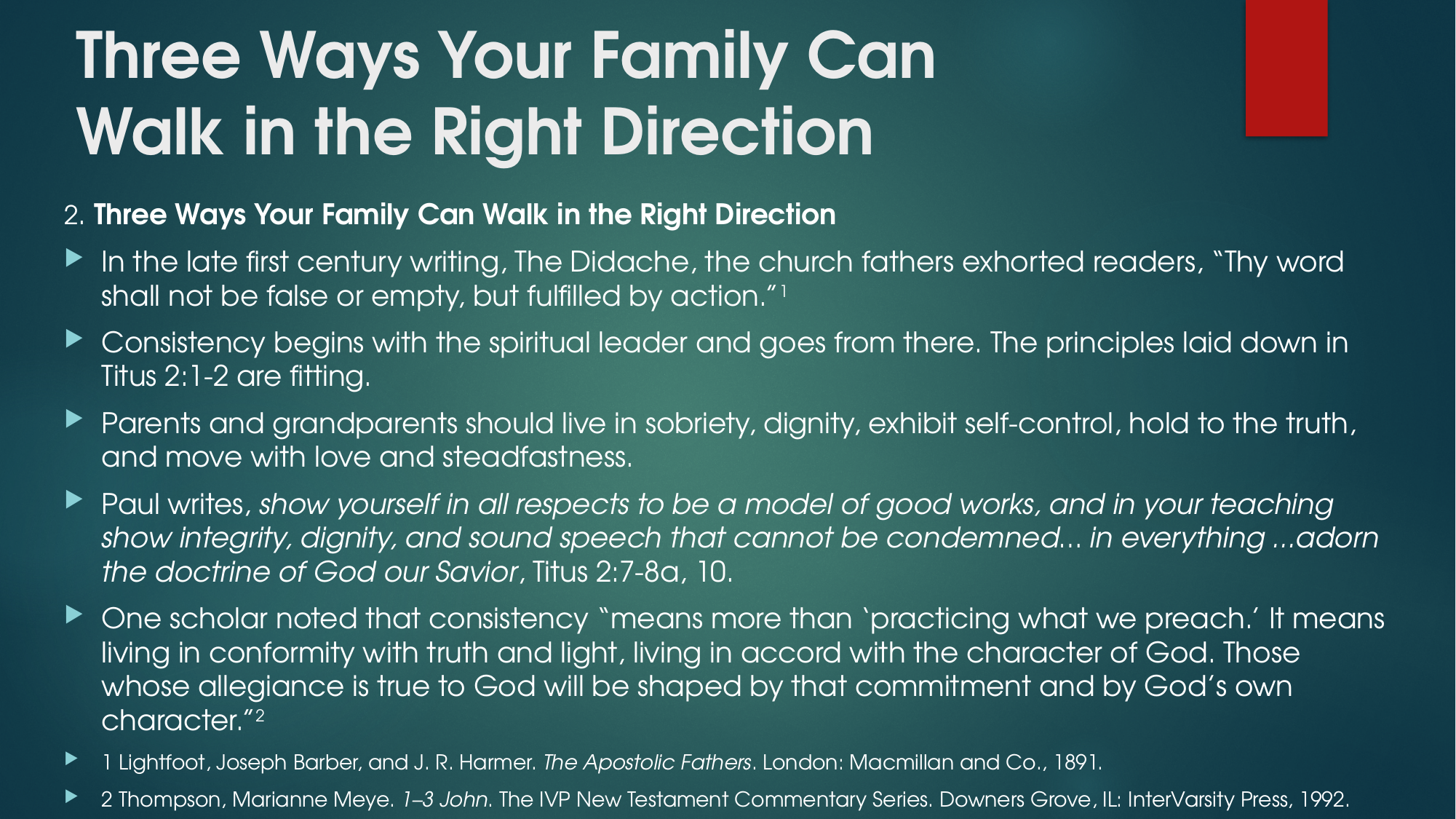

# Three Ways Your Family Can Walk in the Right Direction
2. Three Ways Your Family Can Walk in the Right Direction
In the late first century writing, The Didache, the church fathers exhorted readers, “Thy word shall not be false or empty, but fulfilled by action.”1
Consistency begins with the spiritual leader and goes from there. The principles laid down in Titus 2:1-2 are fitting.
Parents and grandparents should live in sobriety, dignity, exhibit self-control, hold to the truth, and move with love and steadfastness.
Paul writes, show yourself in all respects to be a model of good works, and in your teaching show integrity, dignity, and sound speech that cannot be condemned… in everything ...adorn the doctrine of God our Savior, Titus 2:7-8a, 10.
One scholar noted that consistency “means more than ‘practicing what we preach.’ It means living in conformity with truth and light, living in accord with the character of God. Those whose allegiance is true to God will be shaped by that commitment and by God’s own character.”2
1 Lightfoot, Joseph Barber, and J. R. Harmer. The Apostolic Fathers. London: Macmillan and Co., 1891.
2 Thompson, Marianne Meye. 1–3 John. The IVP New Testament Commentary Series. Downers Grove, IL: InterVarsity Press, 1992.